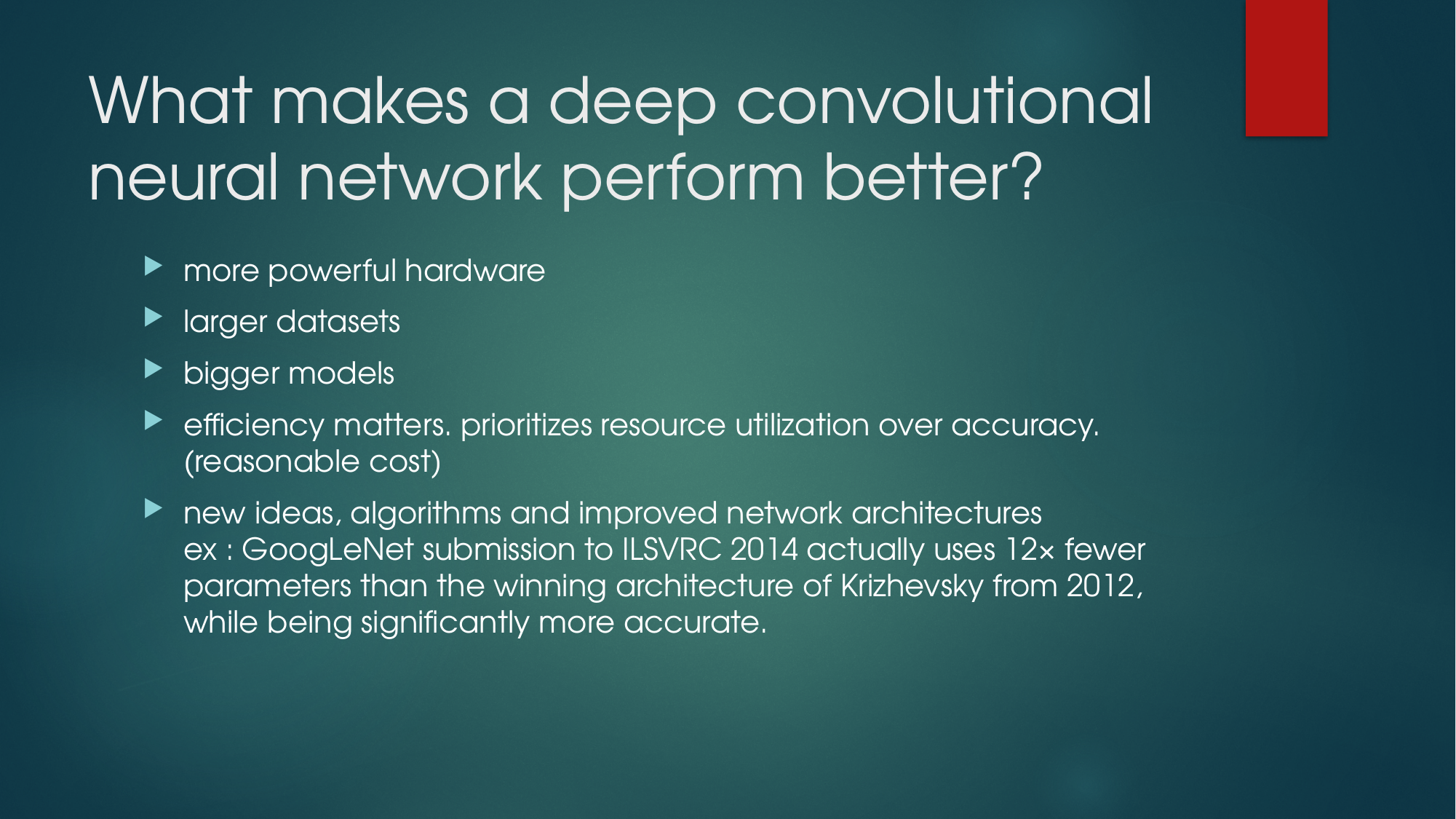

# What makes a deep convolutional neural network perform better?
more powerful hardware
larger datasets
bigger models
efficiency matters. prioritizes resource utilization over accuracy. (reasonable cost)
new ideas, algorithms and improved network architectures                 ex : GoogLeNet submission to ILSVRC 2014 actually uses 12× fewer parameters than the winning architecture of Krizhevsky from 2012, while being significantly more accurate.